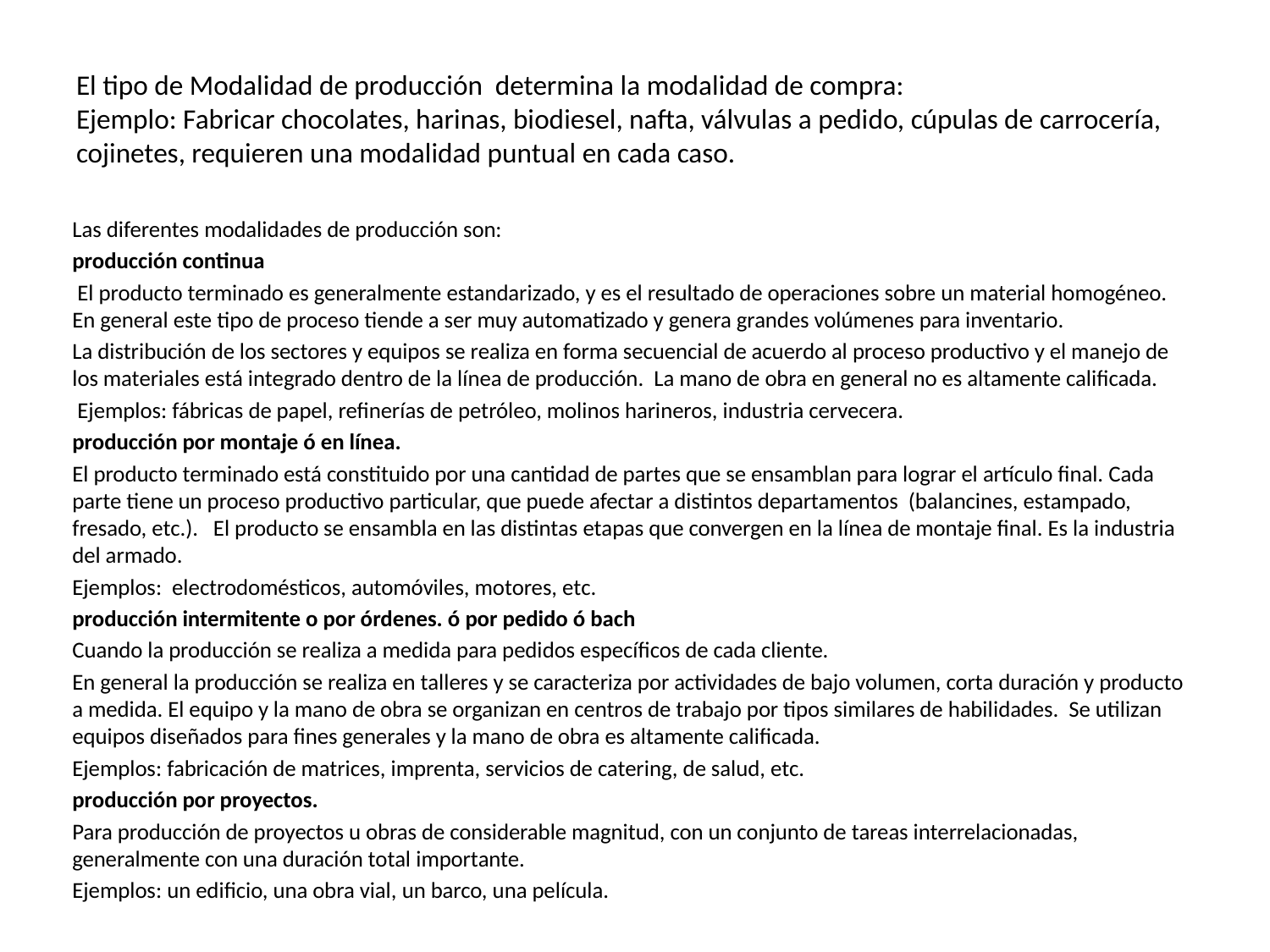

# El tipo de Modalidad de producción  determina la modalidad de compra: Ejemplo: Fabricar chocolates, harinas, biodiesel, nafta, válvulas a pedido, cúpulas de carrocería,  cojinetes, requieren una modalidad puntual en cada caso.
Las diferentes modalidades de producción son:
producción continua
 El producto terminado es generalmente estandarizado, y es el resultado de operaciones sobre un material homogéneo.  En general este tipo de proceso tiende a ser muy automatizado y genera grandes volúmenes para inventario.
La distribución de los sectores y equipos se realiza en forma secuencial de acuerdo al proceso productivo y el manejo de los materiales está integrado dentro de la línea de producción.  La mano de obra en general no es altamente calificada.
 Ejemplos: fábricas de papel, refinerías de petróleo, molinos harineros, industria cervecera.
producción por montaje ó en línea.
El producto terminado está constituido por una cantidad de partes que se ensamblan para lograr el artículo final. Cada parte tiene un proceso productivo particular, que puede afectar a distintos departamentos  (balancines, estampado, fresado, etc.).   El producto se ensambla en las distintas etapas que convergen en la línea de montaje final. Es la industria del armado.
Ejemplos:  electrodomésticos, automóviles, motores, etc.
producción intermitente o por órdenes. ó por pedido ó bach
Cuando la producción se realiza a medida para pedidos específicos de cada cliente.
En general la producción se realiza en talleres y se caracteriza por actividades de bajo volumen, corta duración y producto a medida. El equipo y la mano de obra se organizan en centros de trabajo por tipos similares de habilidades.  Se utilizan equipos diseñados para fines generales y la mano de obra es altamente calificada.
Ejemplos: fabricación de matrices, imprenta, servicios de catering, de salud, etc.
producción por proyectos.
Para producción de proyectos u obras de considerable magnitud, con un conjunto de tareas interrelacionadas, generalmente con una duración total importante.
Ejemplos: un edificio, una obra vial, un barco, una película.